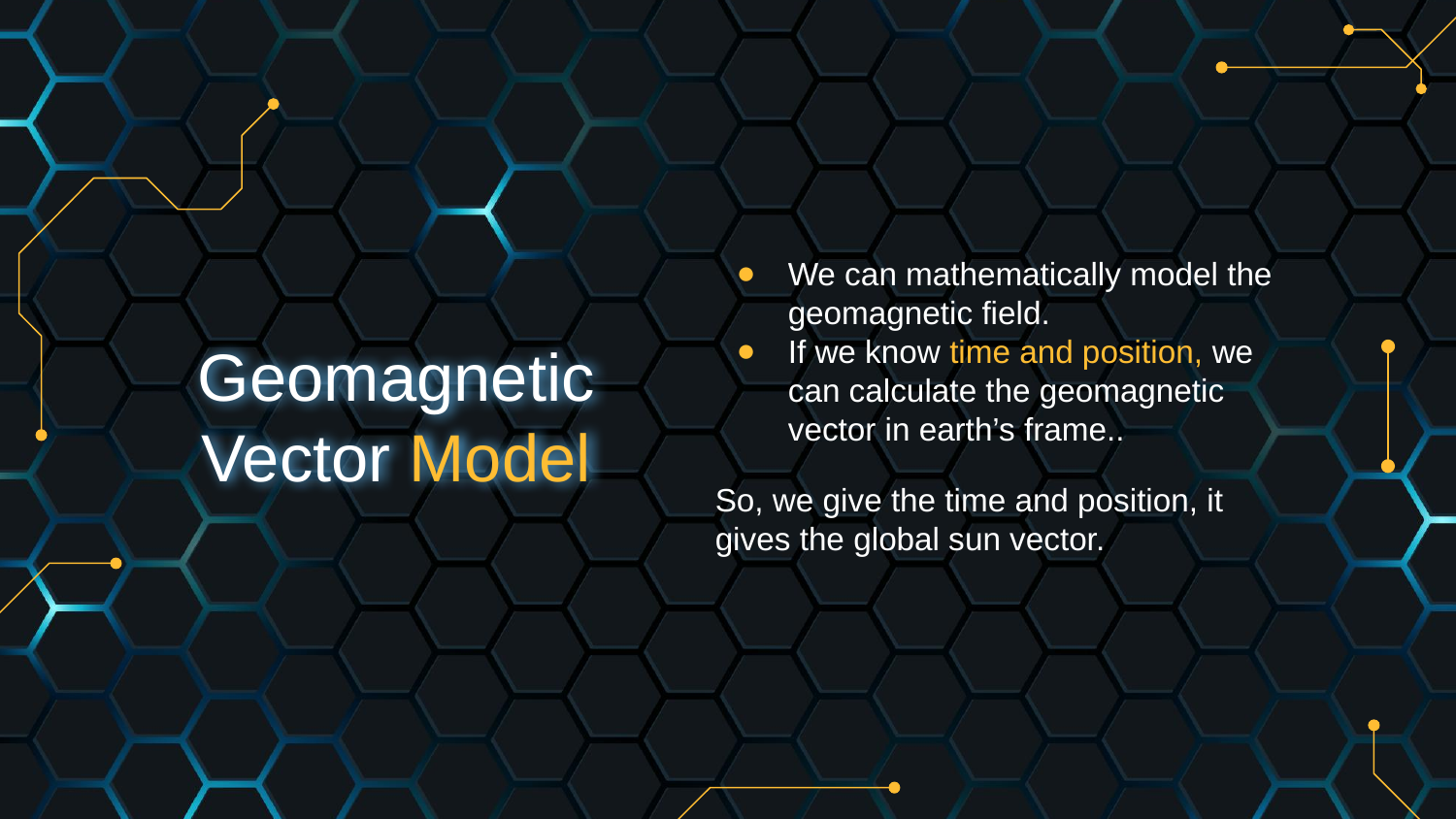

We can mathematically model the geomagnetic field.
If we know time and position, we can calculate the geomagnetic vector in earth’s frame..
So, we give the time and position, it gives the global sun vector.
# Geomagnetic Vector Model